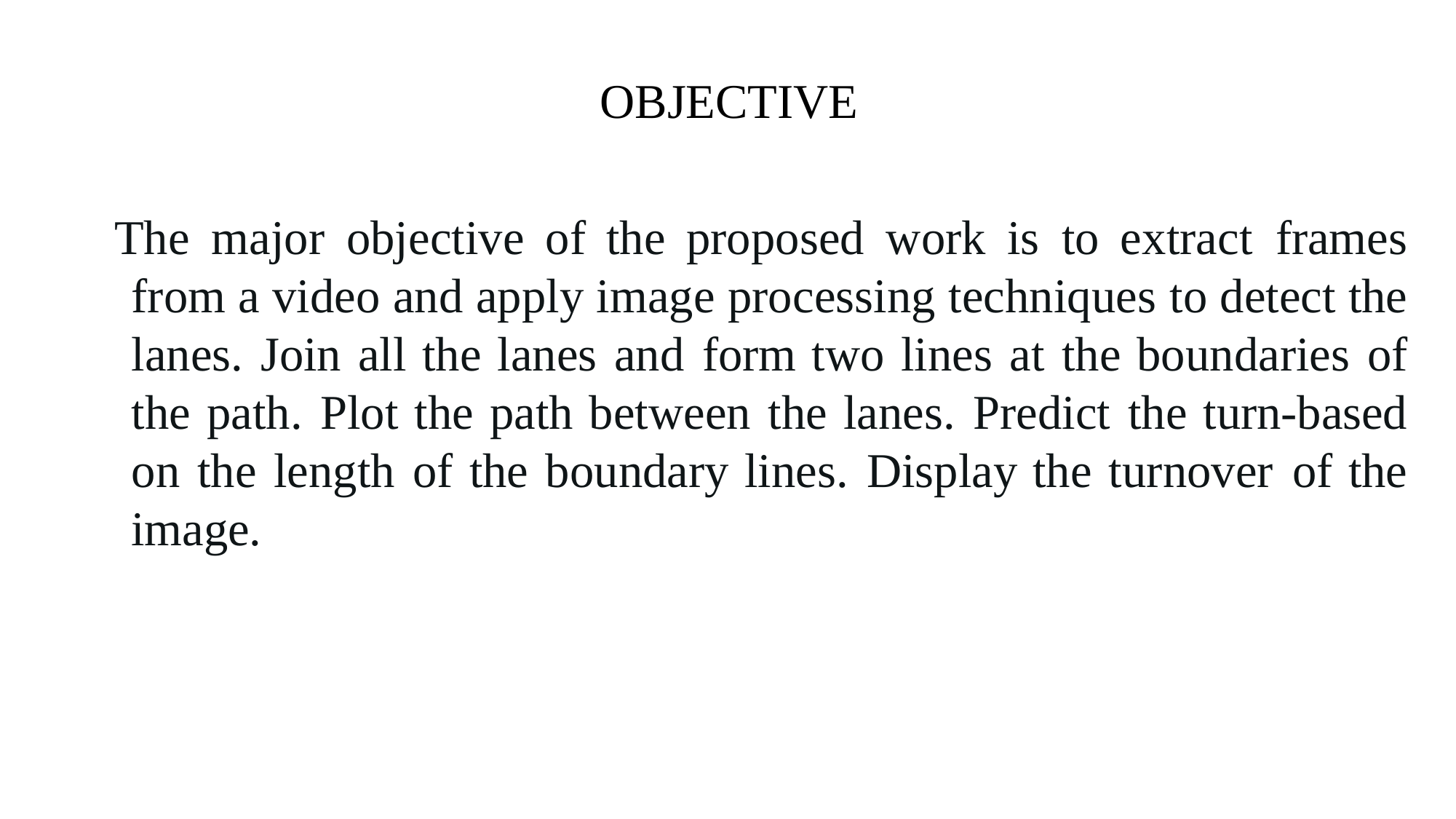

OBJECTIVE

The major objective of the proposed work is to extract frames from a video and apply image processing techniques to detect the lanes. Join all the lanes and form two lines at the boundaries of the path. Plot the path between the lanes. Predict the turn-based on the length of the boundary lines. Display the turnover of the image.